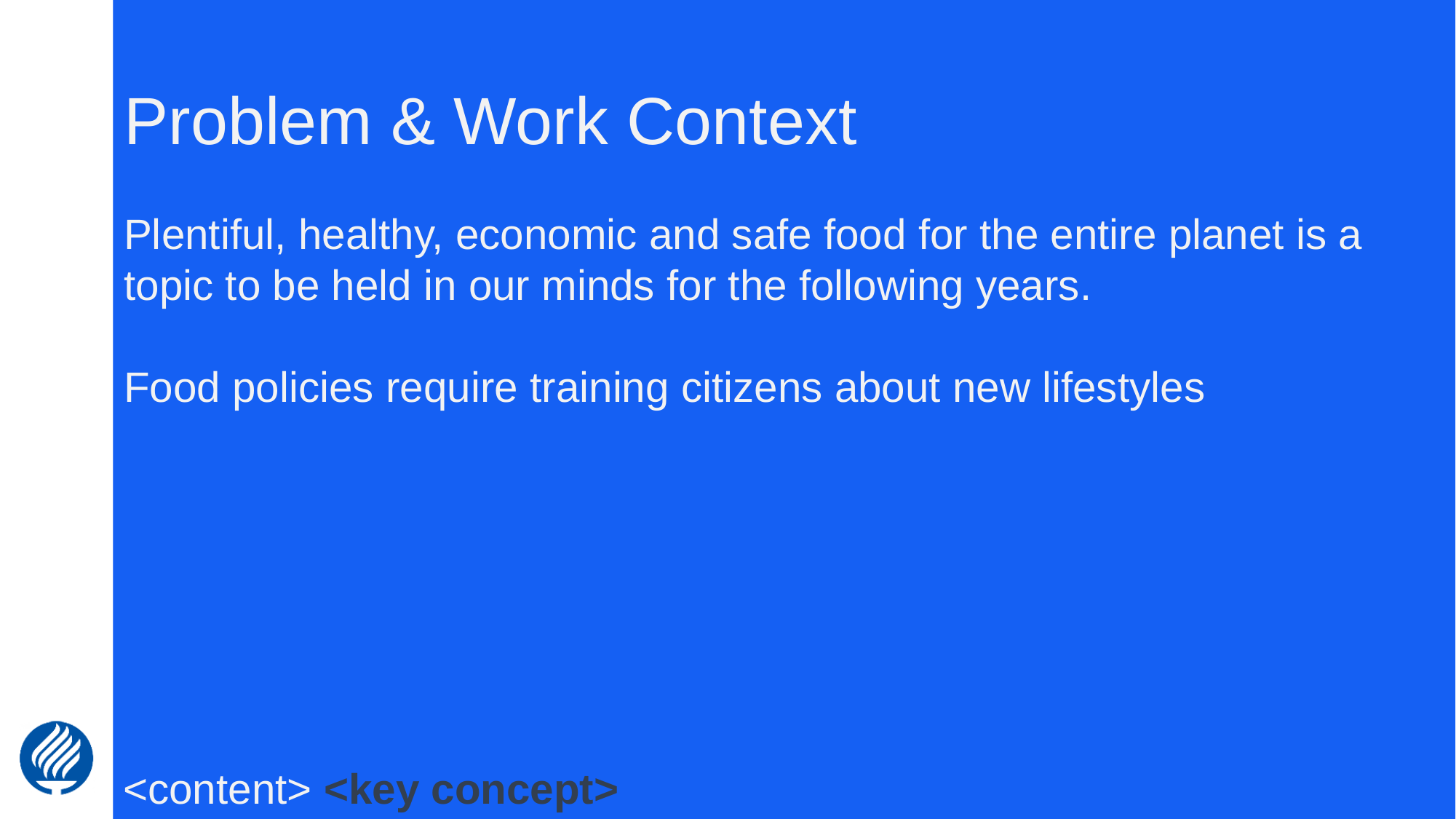

# Problem & Work Context
Plentiful, healthy, economic and safe food for the entire planet is a topic to be held in our minds for the following years.​

Food policies require training citizens about new lifestyles
<content> <key concept>